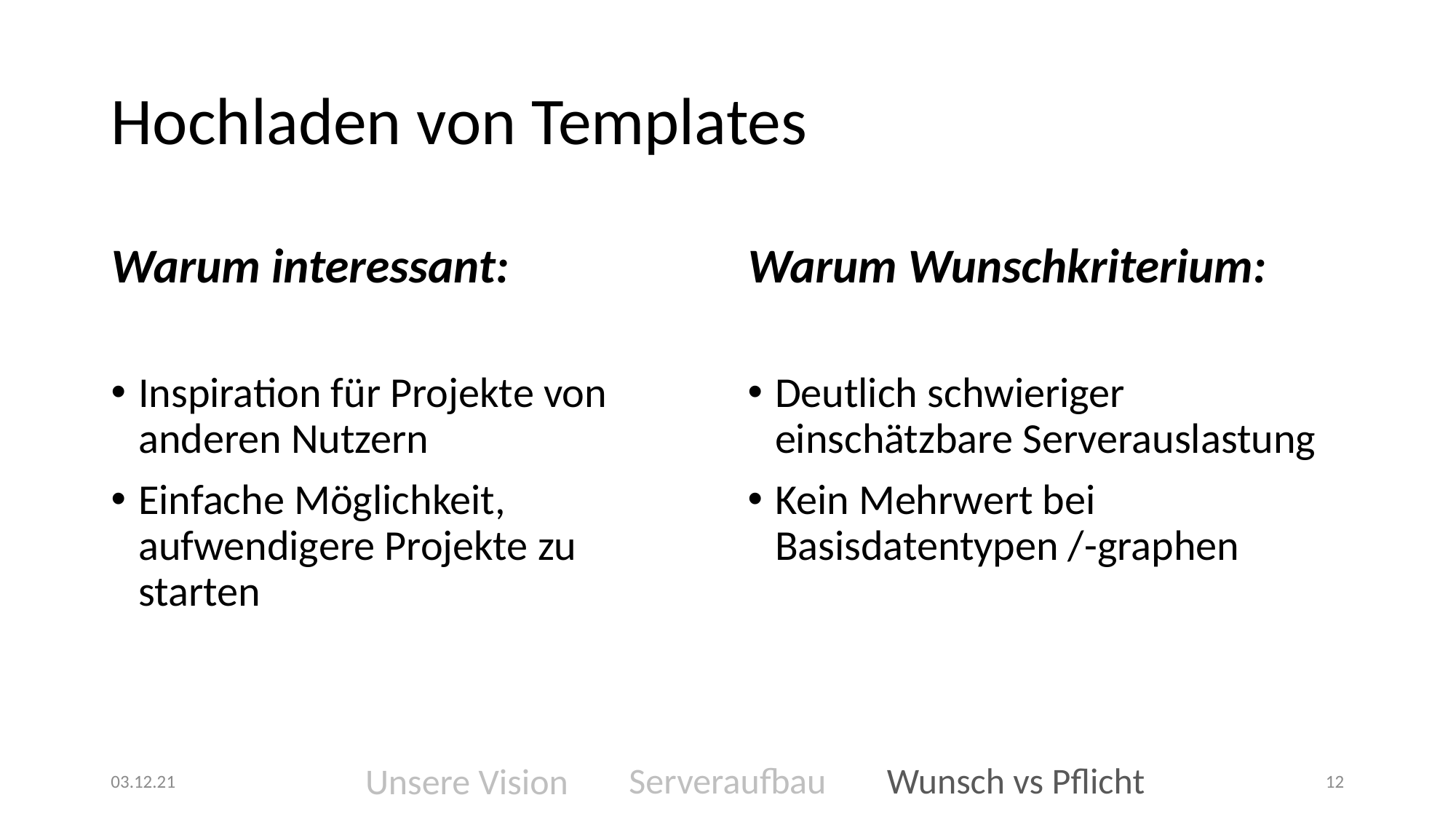

# Hochladen von Templates
Warum interessant:
Warum Wunschkriterium:

Inspiration für Projekte von anderen Nutzern
Einfache Möglichkeit, aufwendigere Projekte zu starten

Deutlich schwieriger einschätzbare Serverauslastung
Kein Mehrwert bei Basisdatentypen /-graphen

Wunsch vs Pflicht
Serveraufbau
Unsere Vision
03.12.21
12